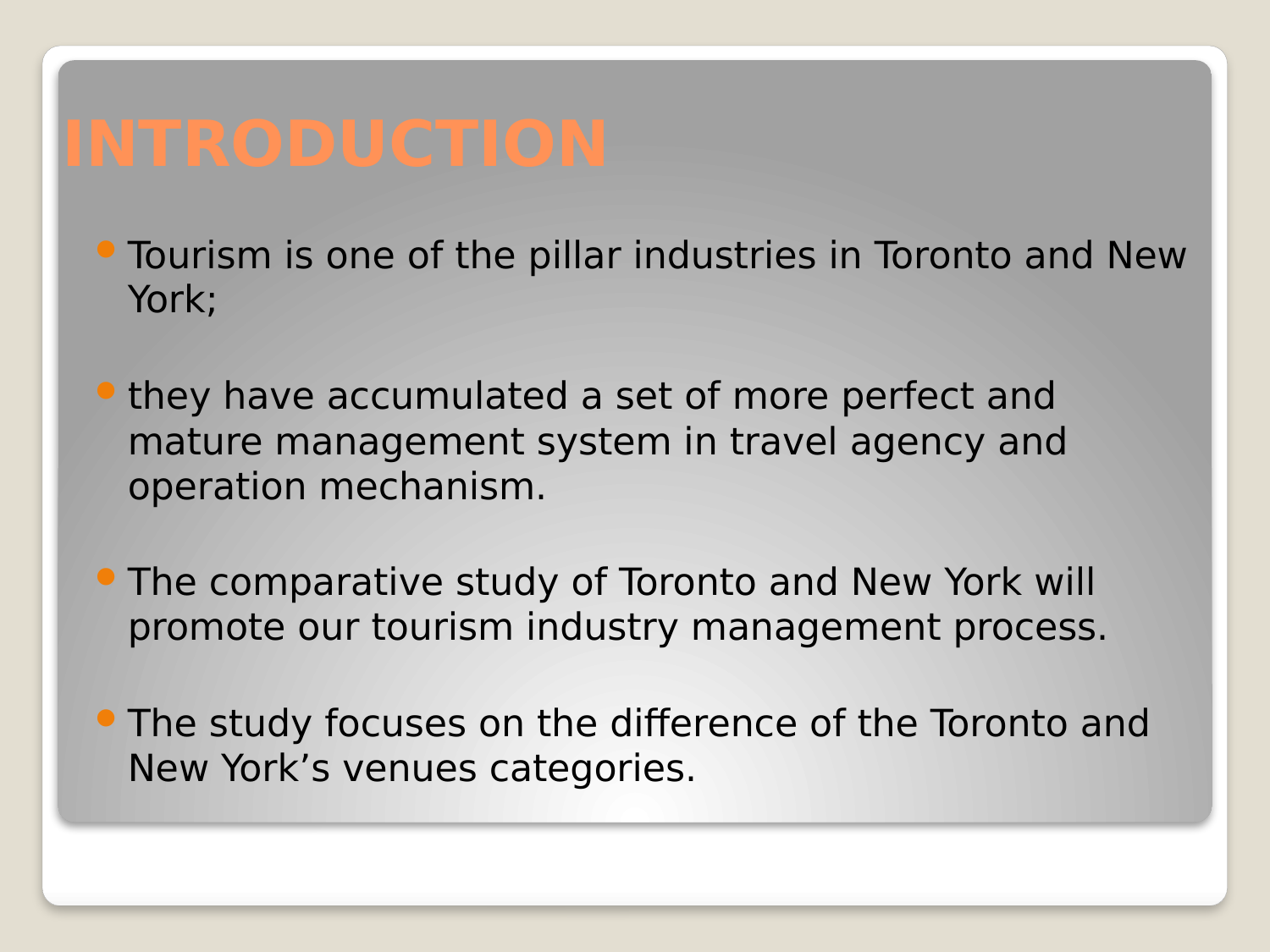

# INTRODUCTION
Tourism is one of the pillar industries in Toronto and New York;

they have accumulated a set of more perfect and mature management system in travel agency and operation mechanism.

The comparative study of Toronto and New York will promote our tourism industry management process.

The study focuses on the difference of the Toronto and New York’s venues categories.